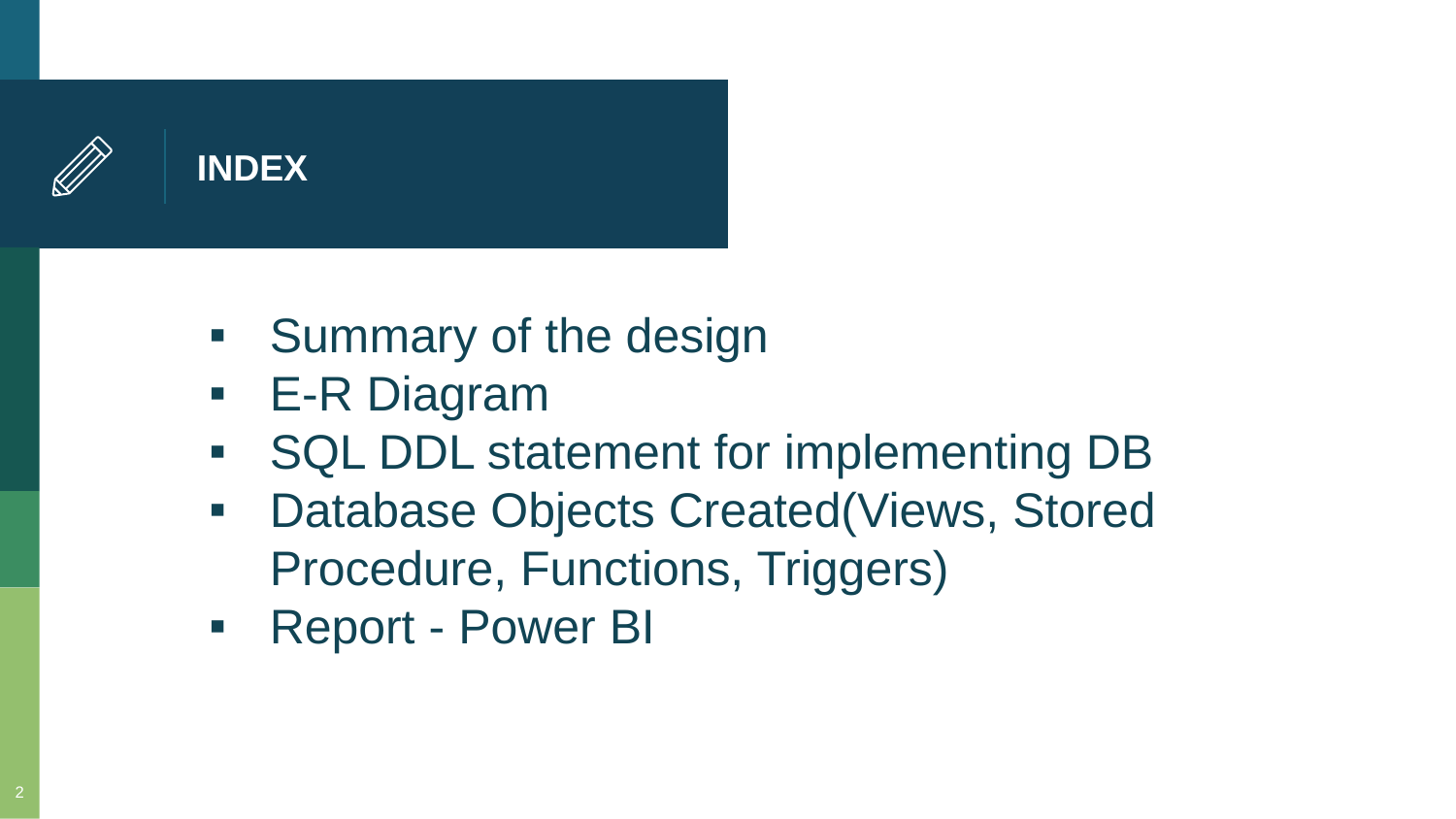

# INDEX

Summary of the design
E-R Diagram
SQL DDL statement for implementing DB
Database Objects Created(Views, Stored Procedure, Functions, Triggers)
Report - Power BI
2